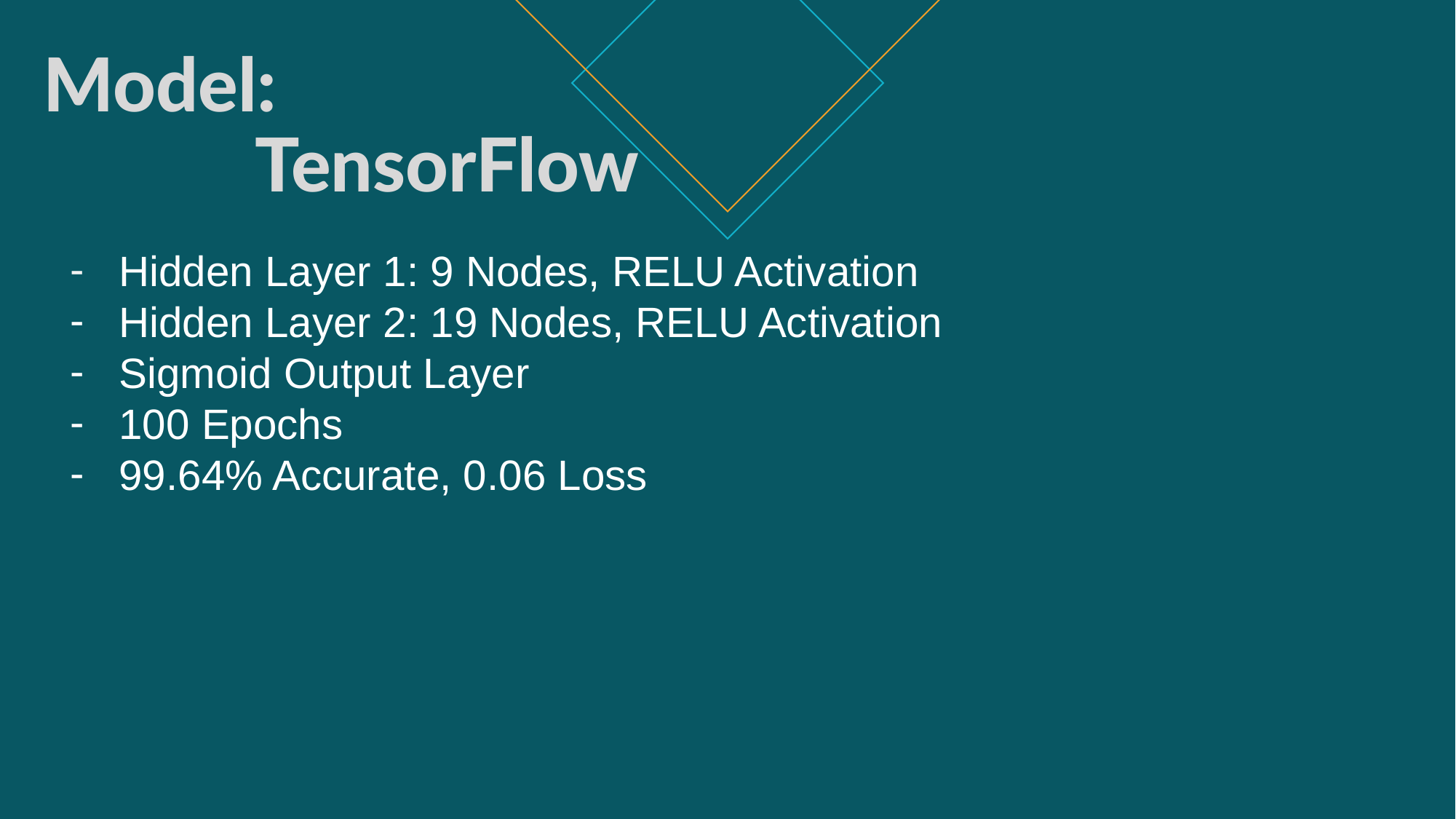

# Model:
            TensorFlow
Hidden Layer 1: 9 Nodes, RELU Activation
Hidden Layer 2: 19 Nodes, RELU Activation
Sigmoid Output Layer
100 Epochs
99.64% Accurate, 0.06 Loss